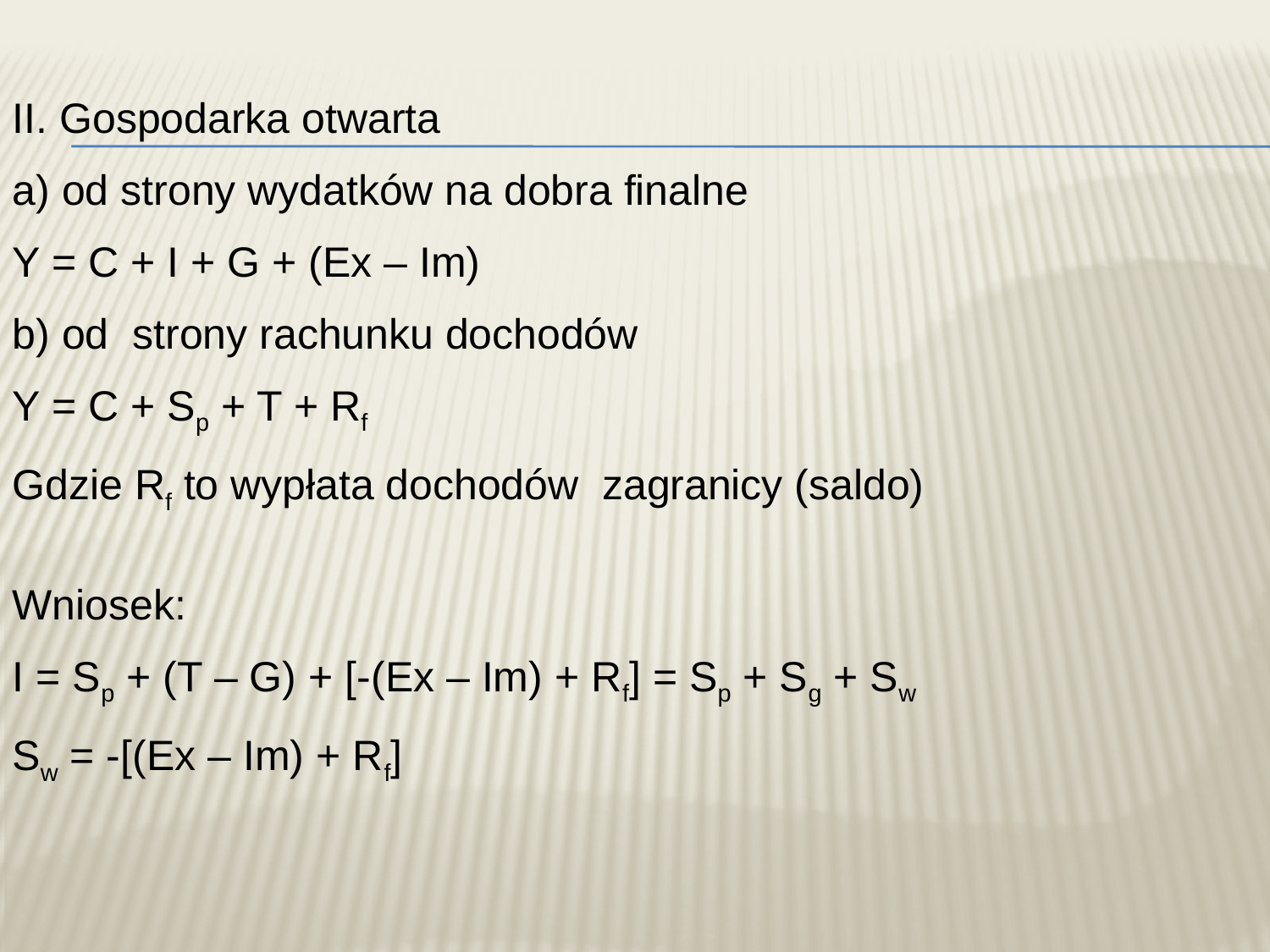

II. Gospodarka otwarta
a) od strony wydatków na dobra finalne
Y = C + I + G + (Ex – Im)
b) od  strony rachunku dochodów
Y = C + Sp + T + Rf
Gdzie Rf to wypłata dochodów  zagranicy (saldo)
Wniosek:
I = Sp + (T – G) + [-(Ex – Im) + Rf] = Sp + Sg + Sw
Sw = -[(Ex – Im) + Rf]